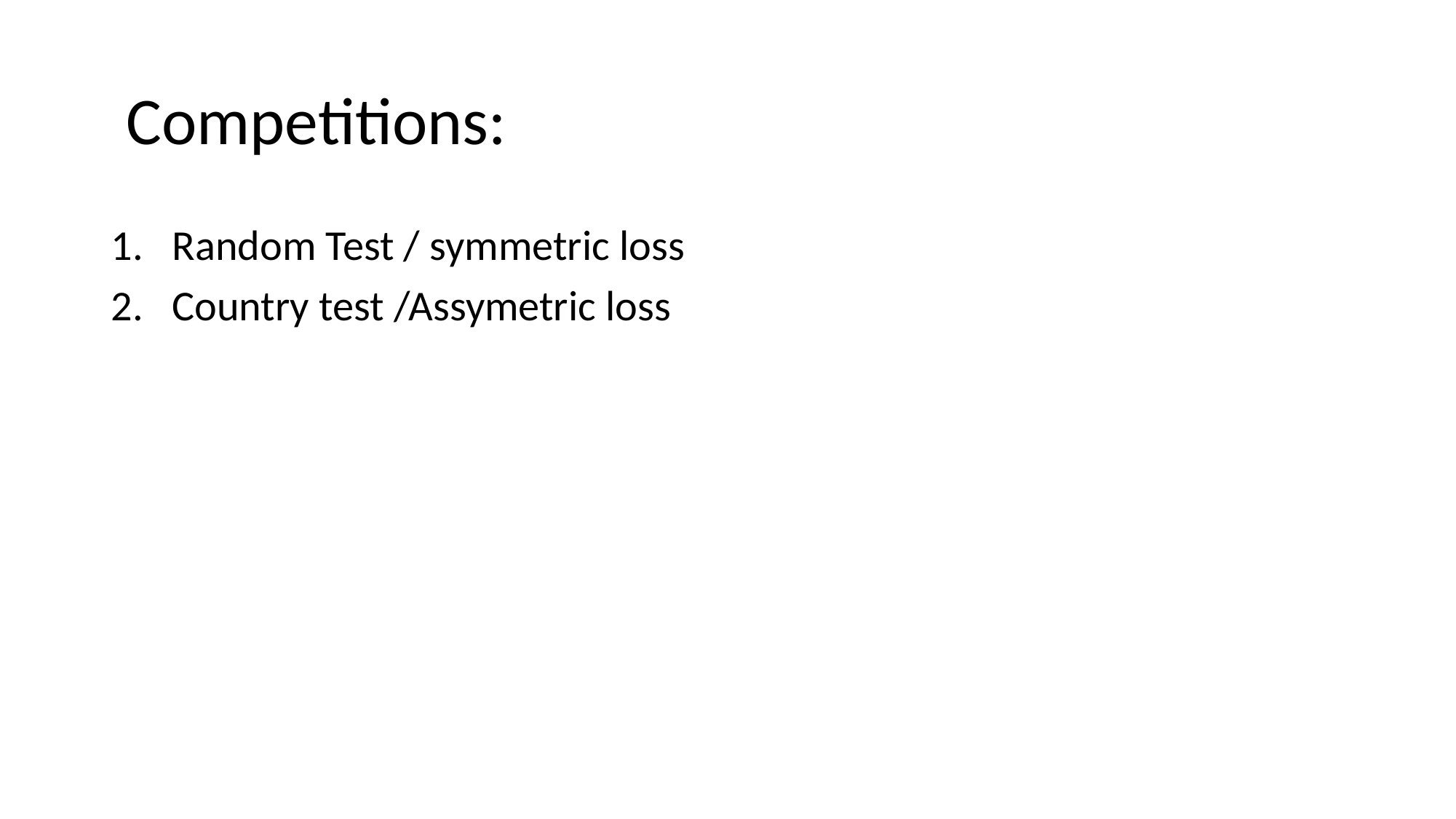

# Competitions:
Random Test / symmetric loss
Country test /Assymetric loss